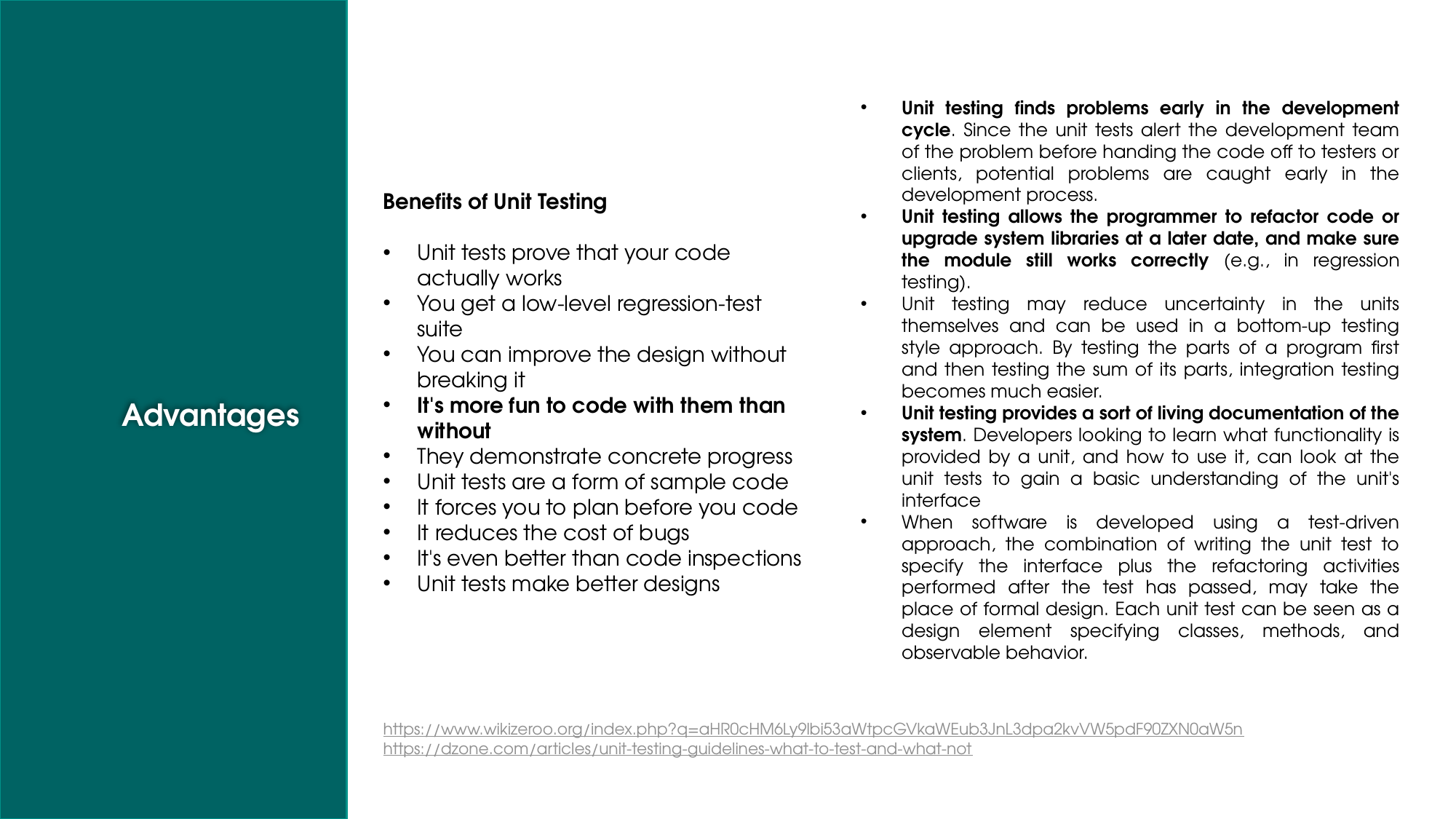

Unit testing finds problems early in the development cycle. Since the unit tests alert the development team of the problem before handing the code off to testers or clients, potential problems are caught early in the development process.
Unit testing allows the programmer to refactor code or upgrade system libraries at a later date, and make sure the module still works correctly (e.g., in regression testing).
Unit testing may reduce uncertainty in the units themselves and can be used in a bottom-up testing style approach. By testing the parts of a program first and then testing the sum of its parts, integration testing becomes much easier.
Unit testing provides a sort of living documentation of the system. Developers looking to learn what functionality is provided by a unit, and how to use it, can look at the unit tests to gain a basic understanding of the unit's interface
When software is developed using a test-driven approach, the combination of writing the unit test to specify the interface plus the refactoring activities performed after the test has passed, may take the place of formal design. Each unit test can be seen as a design element specifying classes, methods, and observable behavior.

Benefits of Unit Testing

Unit tests prove that your code actually works
You get a low-level regression-test suite
You can improve the design without breaking it
It's more fun to code with them than without
They demonstrate concrete progress
Unit tests are a form of sample code
It forces you to plan before you code
It reduces the cost of bugs
It's even better than code inspections
Unit tests make better designs
Advantages
https://www.wikizeroo.org/index.php?q=aHR0cHM6Ly9lbi53aWtpcGVkaWEub3JnL3dpa2kvVW5pdF90ZXN0aW5n
https://dzone.com/articles/unit-testing-guidelines-what-to-test-and-what-not